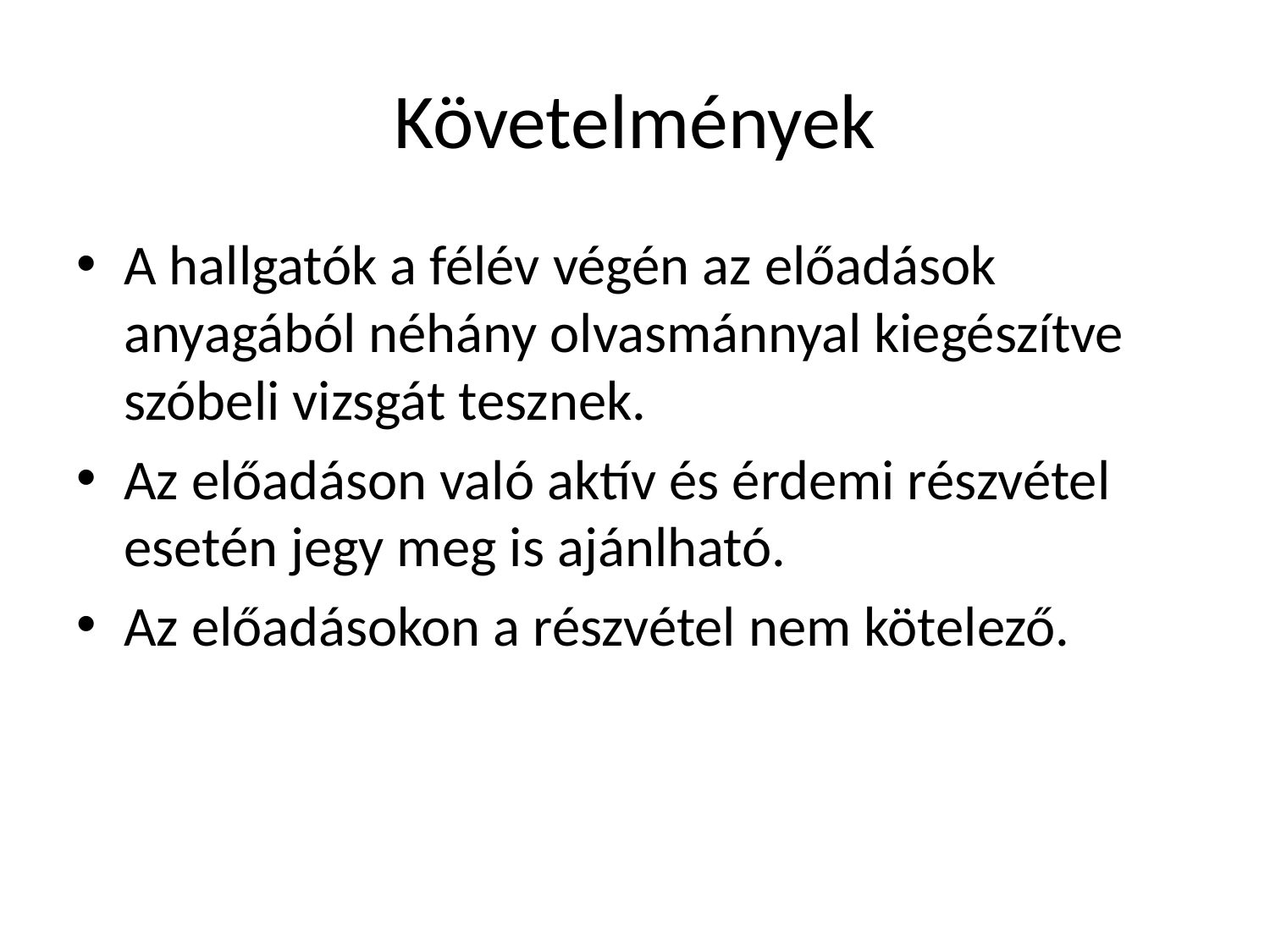

# Követelmények
A hallgatók a félév végén az előadások anyagából néhány olvasmánnyal kiegészítve szóbeli vizsgát tesznek.
Az előadáson való aktív és érdemi részvétel esetén jegy meg is ajánlható.
Az előadásokon a részvétel nem kötelező.